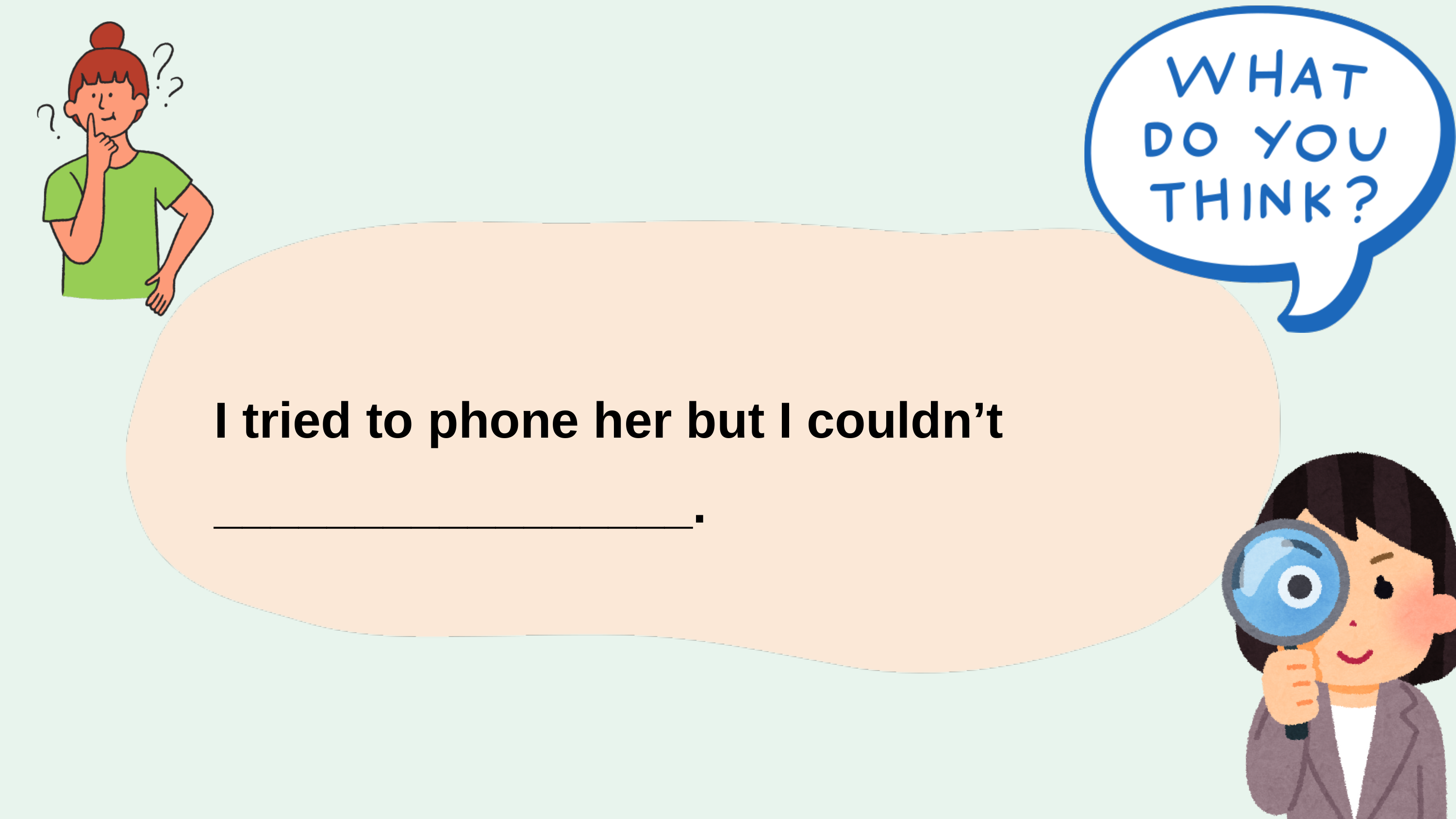

I tried to phone her but I couldn’t _________________.